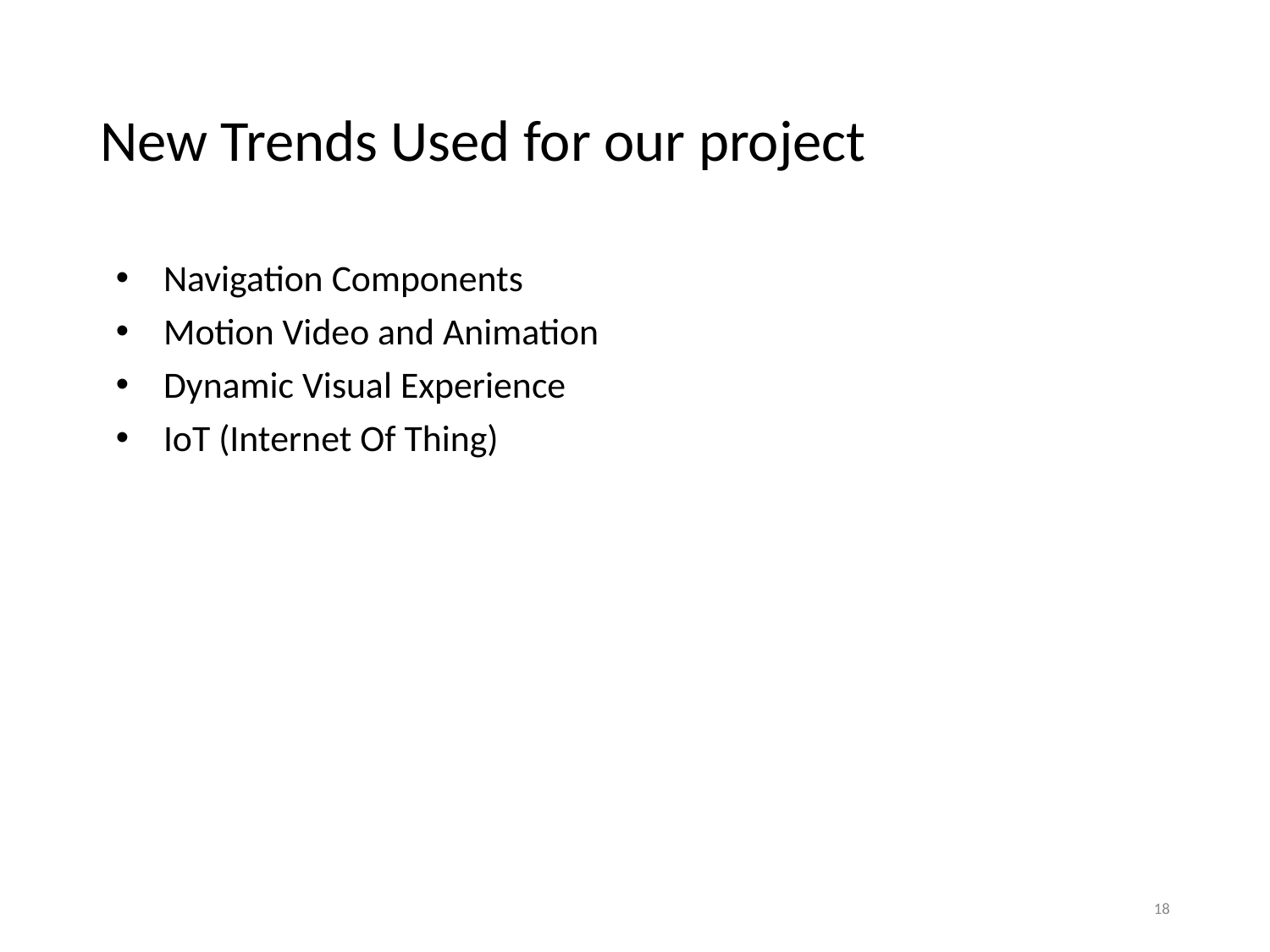

# New Trends Used for our project
Navigation Components
Motion Video and Animation
Dynamic Visual Experience
IoT (Internet Of Thing)
18